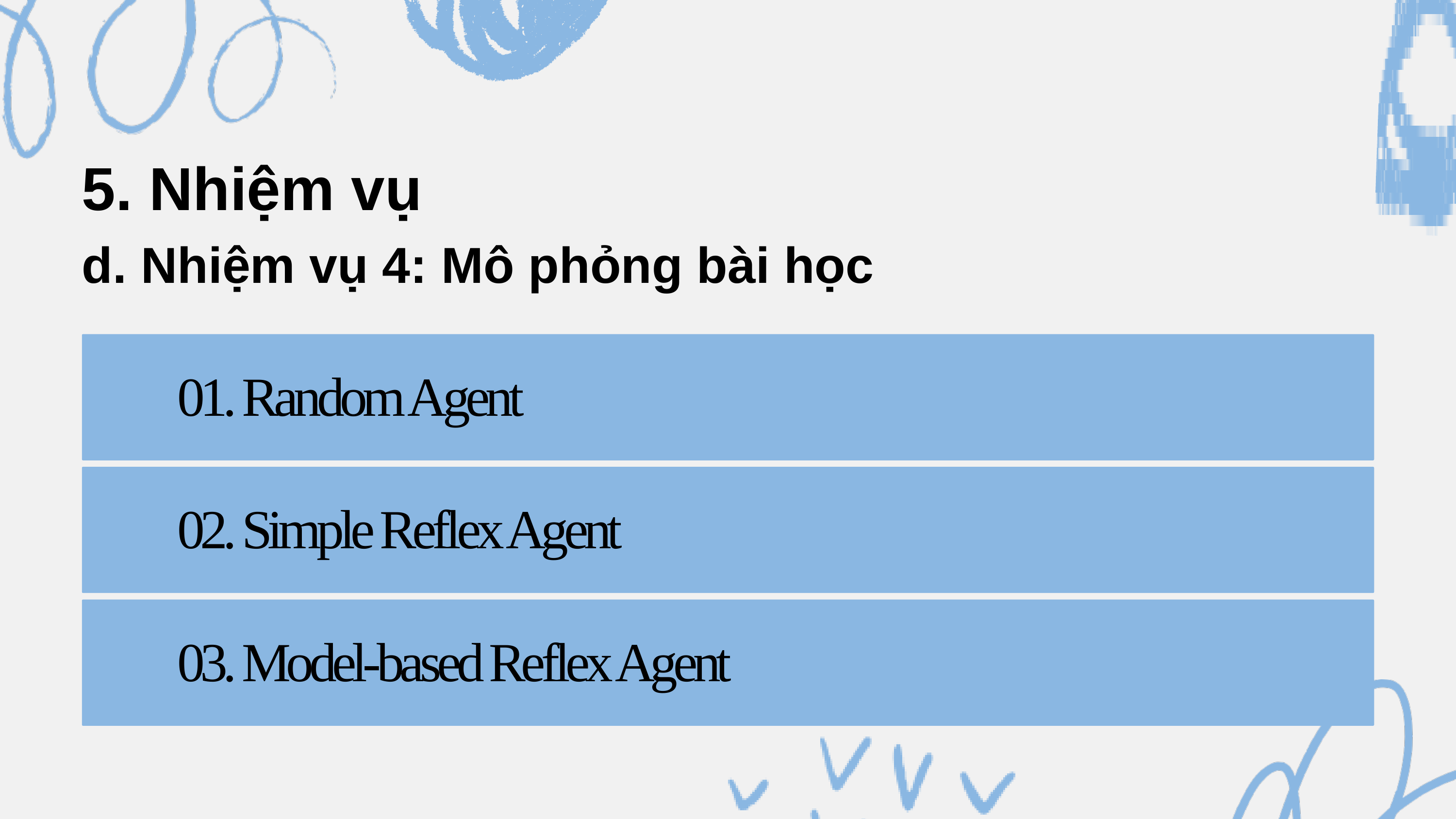

5. Nhiệm vụ
d. Nhiệm vụ 4: Mô phỏng bài học

01. Random Agent

02. Simple Reflex Agent

03. Model-based Reflex Agent